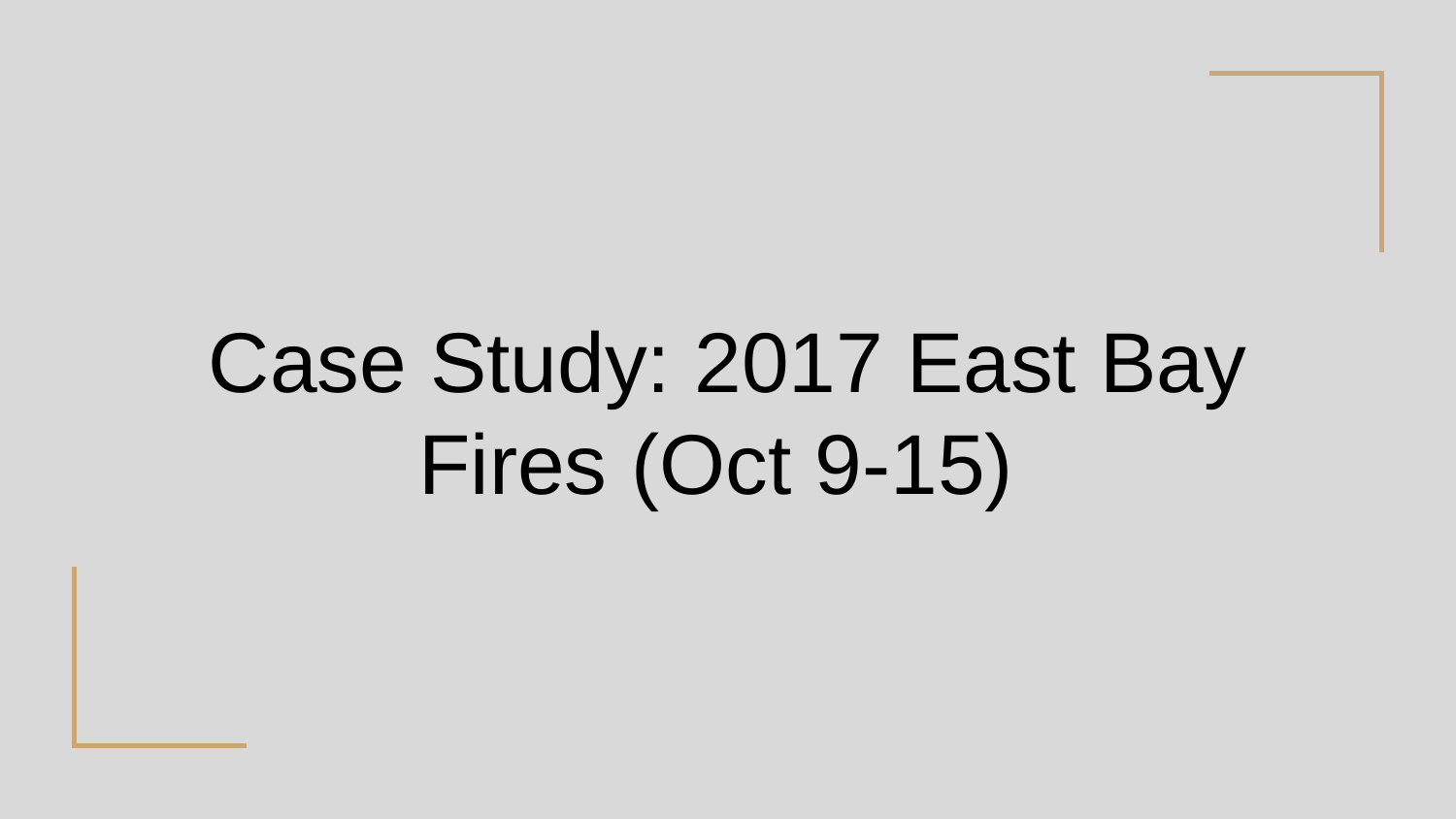

# Case Study: 2017 East Bay Fires (Oct 9-15)